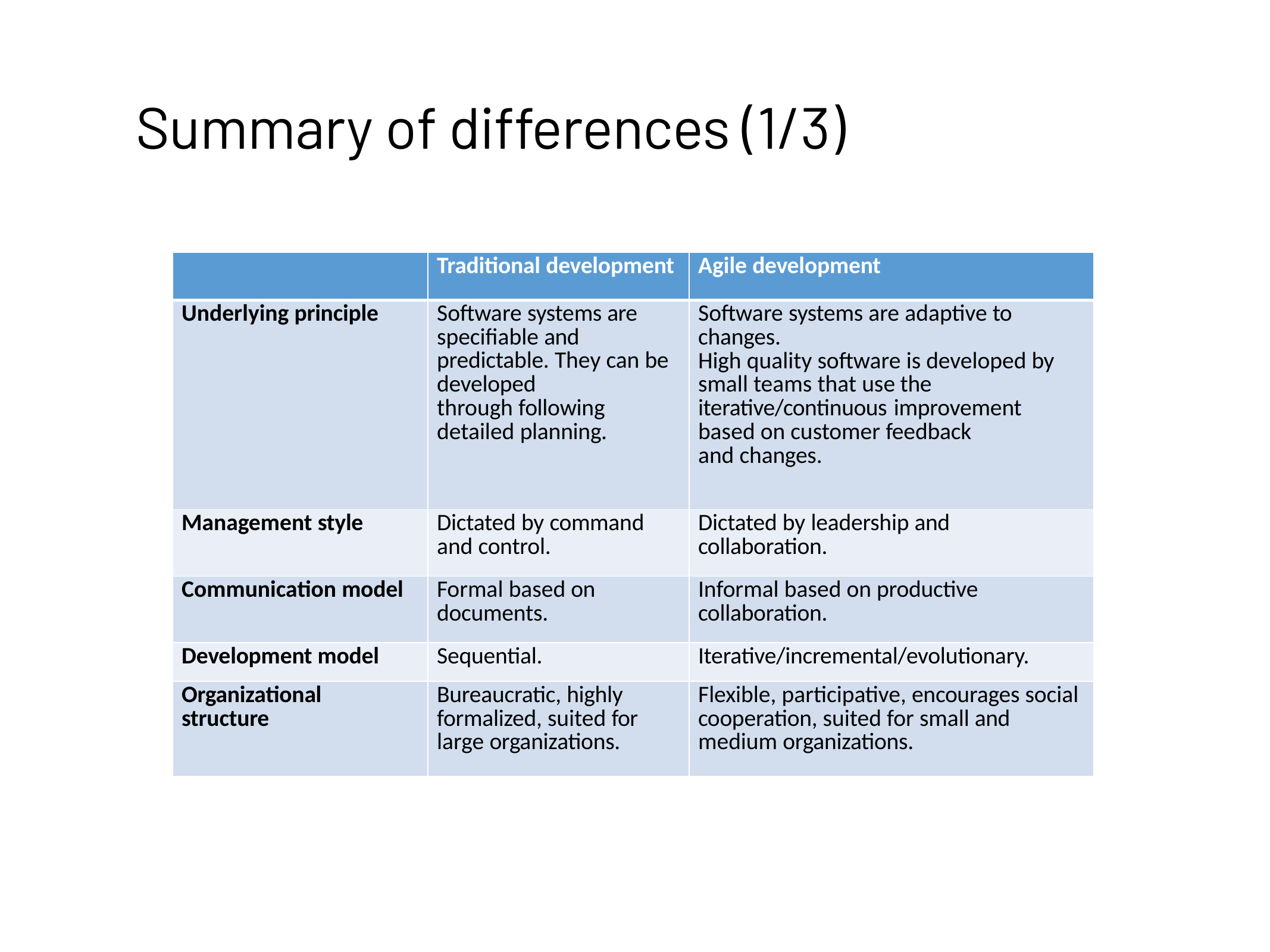

# Summary of differences (1/3)
|  | Traditional development | Agile development |
| --- | --- | --- |
| Underlying principle | Software systems are specifiable and predictable. They can be developed through following detailed planning. | Software systems are adaptive to changes. High quality software is developed by small teams that use the iterative/continuous improvement based on customer feedback and changes. |
| Management style | Dictated by command and control. | Dictated by leadership and collaboration. |
| Communication model | Formal based on documents. | Informal based on productive collaboration. |
| Development model | Sequential. | Iterative/incremental/evolutionary. |
| Organizational structure | Bureaucratic, highly formalized, suited for large organizations. | Flexible, participative, encourages social cooperation, suited for small and medium organizations. |